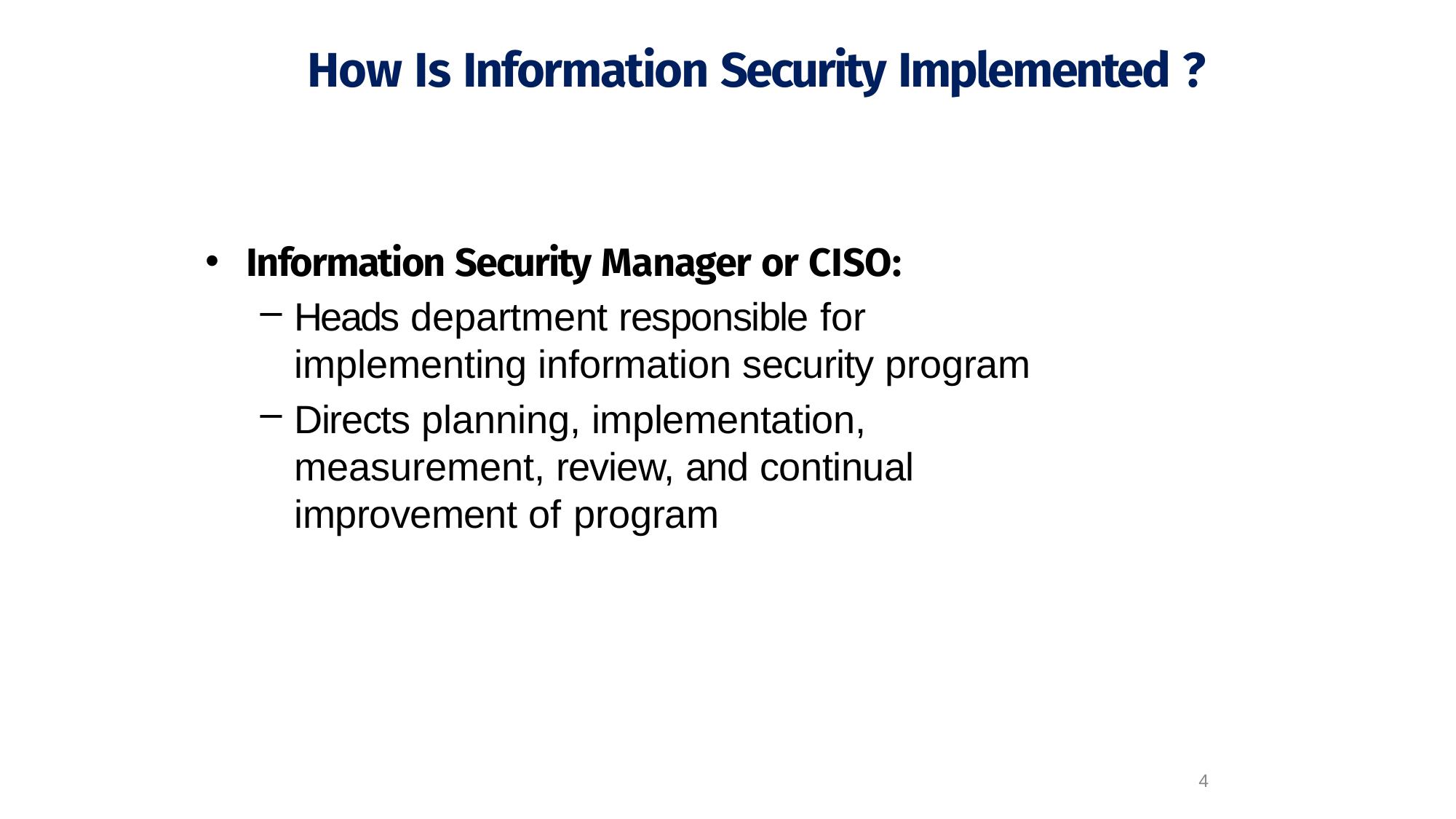

# How Is Information Security Implemented ?
Information Security Manager or CISO:
Heads department responsible for implementing information security program
Directs planning, implementation, measurement, review, and continual improvement of program
4